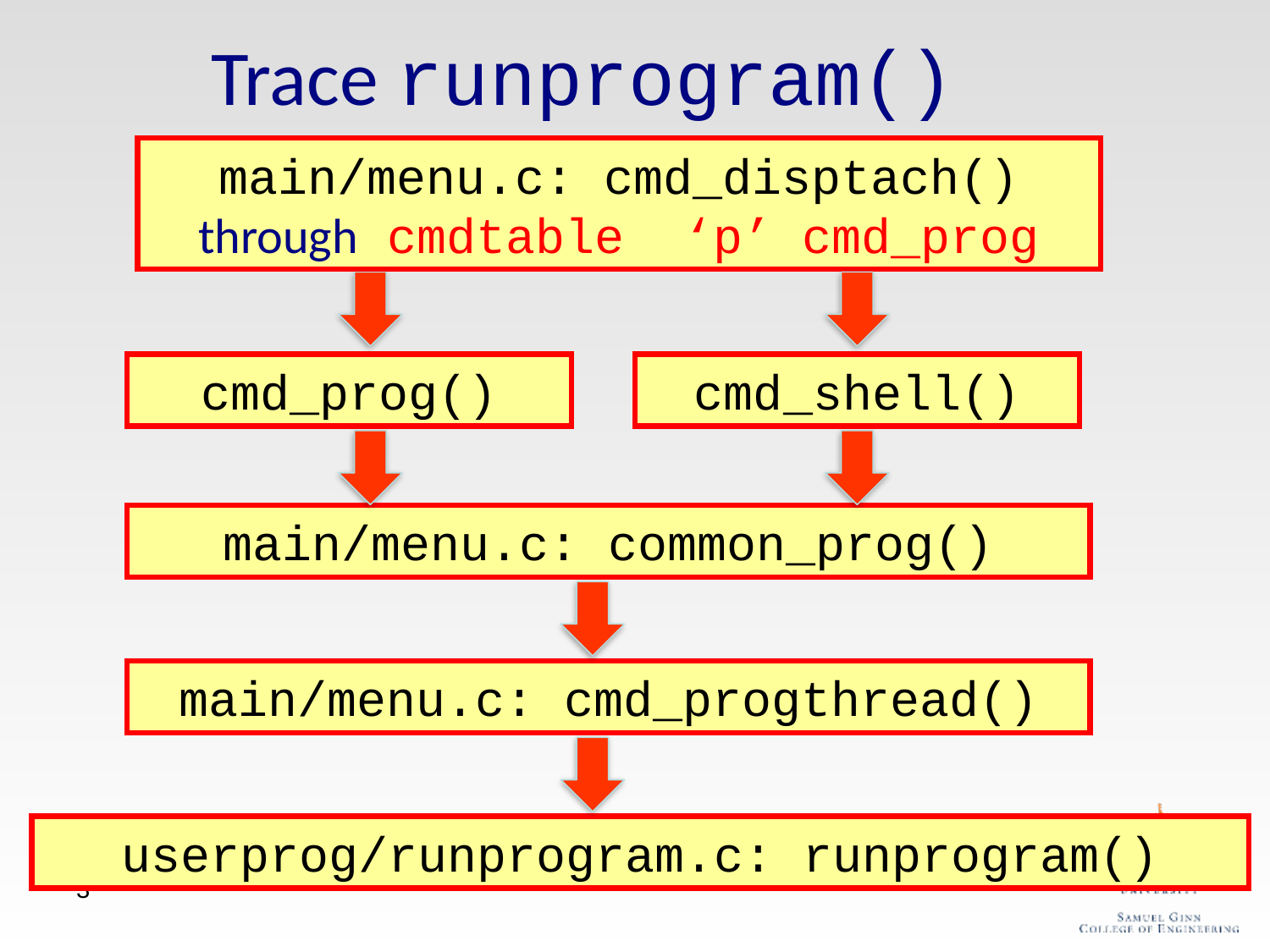

# Trace runprogram()
main/menu.c: cmd_disptach()
through cmdtable  ‘p’ cmd_prog

cmd_prog()
cmd_shell()

main/menu.c: common_prog()

main/menu.c: cmd_progthread()

userprog/runprogram.c: runprogram()
3